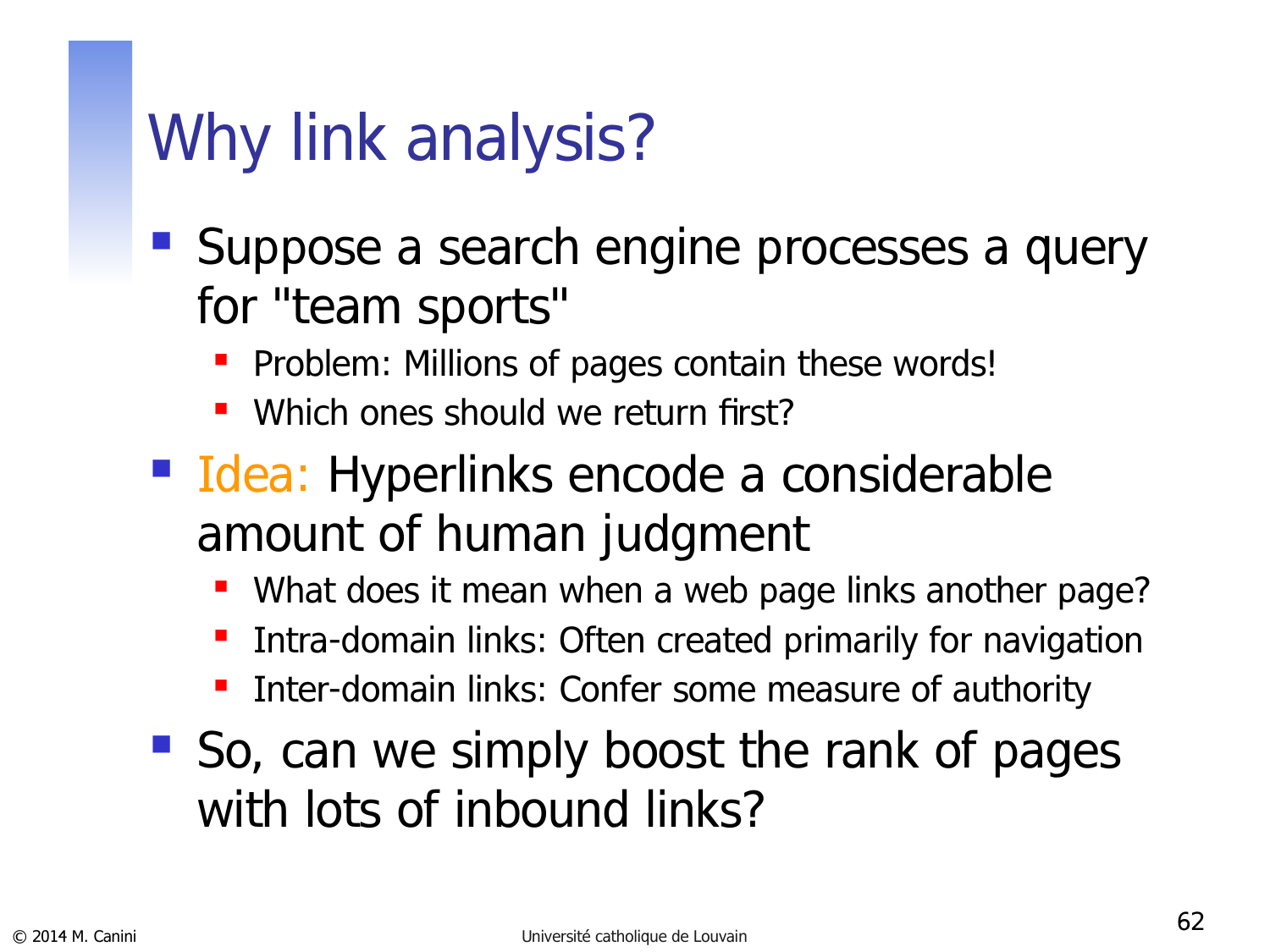

# Why link analysis?
Suppose a search engine processes a query for "team sports"
Problem: Millions of pages contain these words!
Which ones should we return first?
Idea: Hyperlinks encode a considerable amount of human judgment
What does it mean when a web page links another page?
Intra-domain links: Often created primarily for navigation
Inter-domain links: Confer some measure of authority
So, can we simply boost the rank of pages with lots of inbound links?
62
Université catholique de Louvain